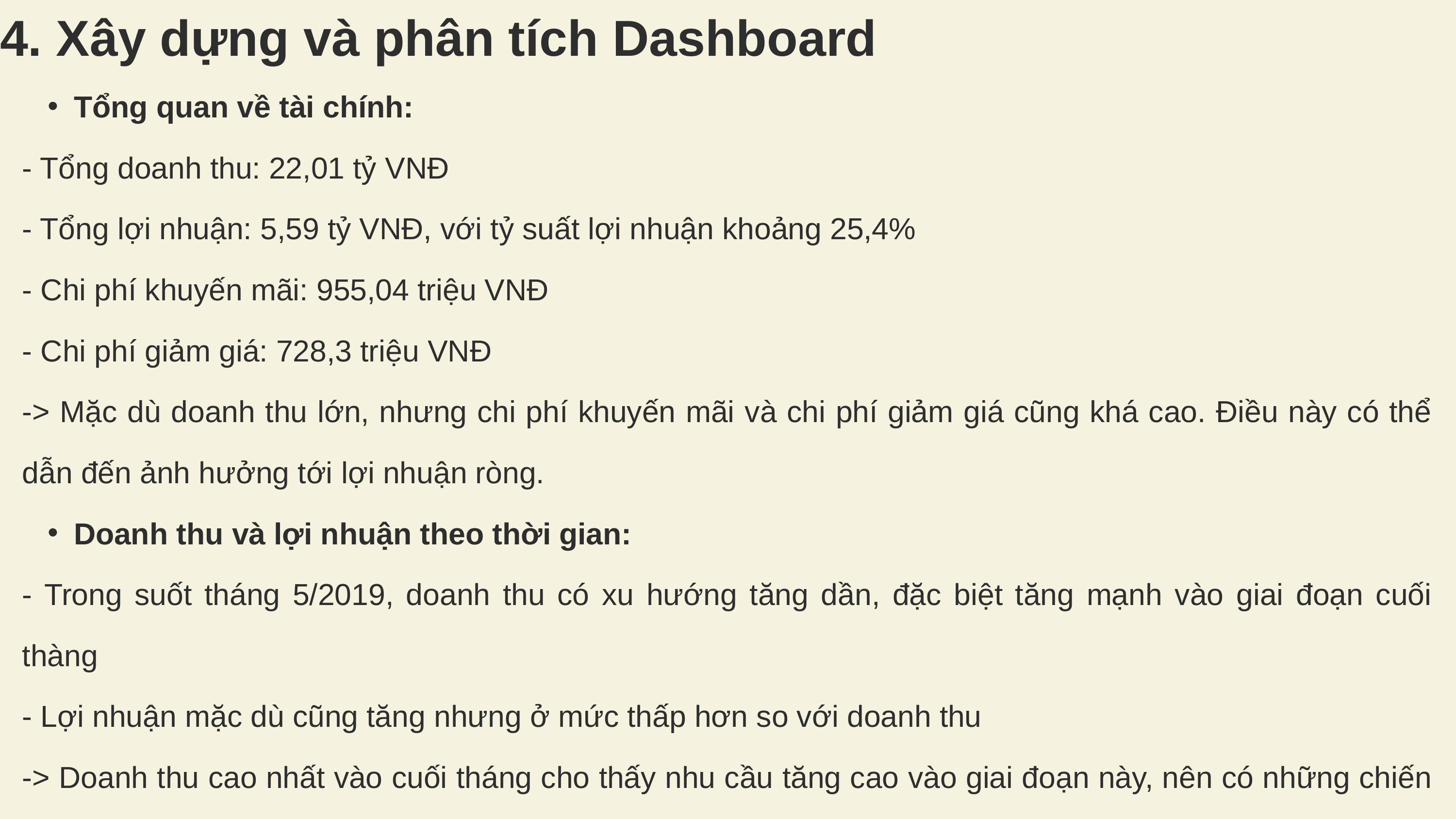

4. Xây dựng và phân tích Dashboard
Tổng quan về tài chính:
- Tổng doanh thu: 22,01 tỷ VNĐ
- Tổng lợi nhuận: 5,59 tỷ VNĐ, với tỷ suất lợi nhuận khoảng 25,4%
- Chi phí khuyến mãi: 955,04 triệu VNĐ
- Chi phí giảm giá: 728,3 triệu VNĐ
-> Mặc dù doanh thu lớn, nhưng chi phí khuyến mãi và chi phí giảm giá cũng khá cao. Điều này có thể dẫn đến ảnh hưởng tới lợi nhuận ròng.
Doanh thu và lợi nhuận theo thời gian:
- Trong suốt tháng 5/2019, doanh thu có xu hướng tăng dần, đặc biệt tăng mạnh vào giai đoạn cuối thàng
- Lợi nhuận mặc dù cũng tăng nhưng ở mức thấp hơn so với doanh thu
-> Doanh thu cao nhất vào cuối tháng cho thấy nhu cầu tăng cao vào giai đoạn này, nên có những chiến lược bán hàng và các chương trình khuyến mãi để tối ưu hóa doanh thu và lợi nhuận vào cuối tháng.